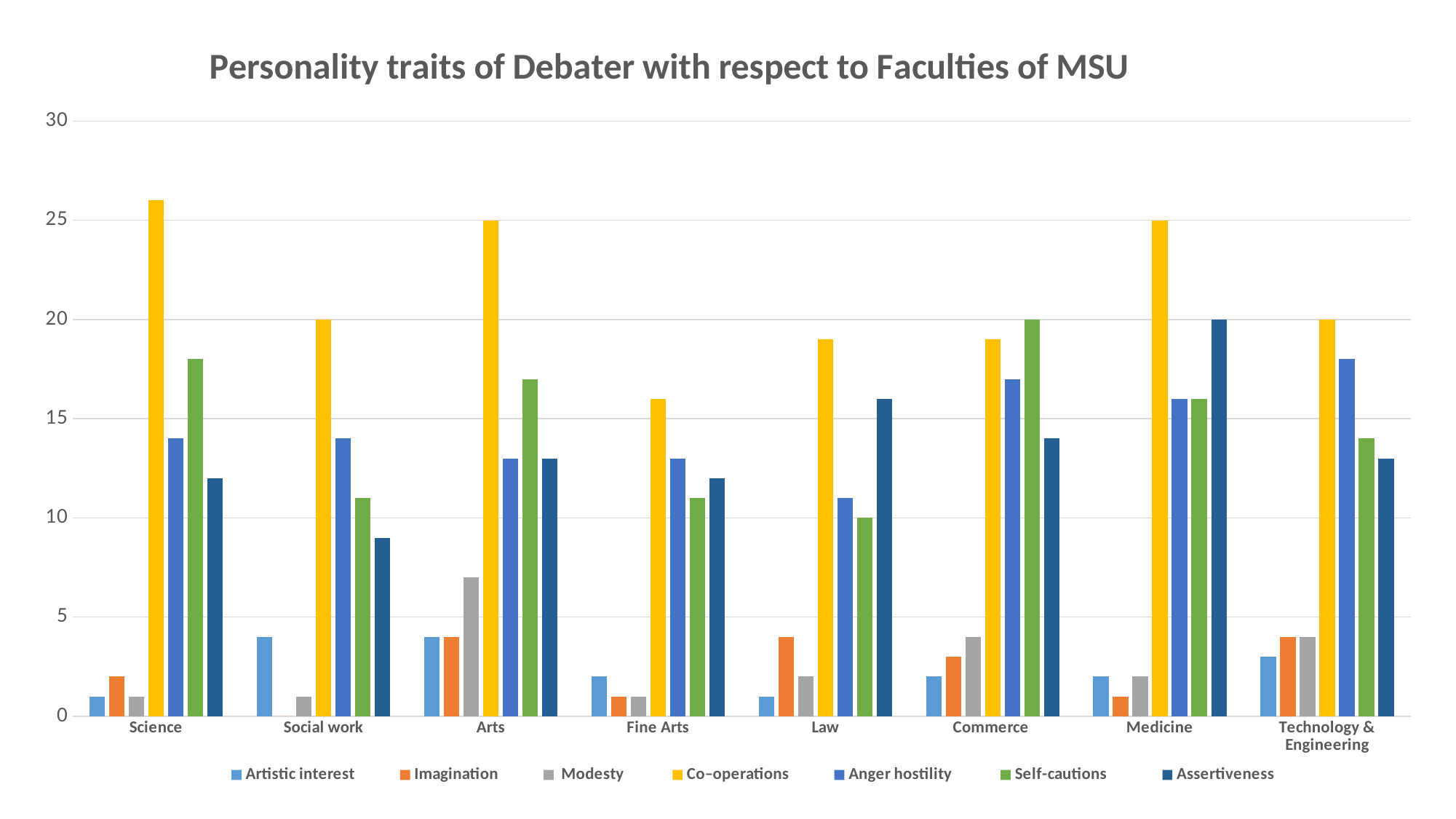

### Chart: Personality traits of Debater with respect to Faculties of MSU

| Category | Artistic interest | Imagination |  Modesty  | Co–operations | Anger hostility  | Self-cautions    | Assertiveness |
|---|---|---|---|---|---|---|---|
| Science | 1.0 | 2.0 | 1.0 | 26.0 | 14.0 | 18.0 | 12.0 |
| Social work | 4.0 | 0.0 | 1.0 | 20.0 | 14.0 | 11.0 | 9.0 |
| Arts | 4.0 | 4.0 | 7.0 | 25.0 | 13.0 | 17.0 | 13.0 |
| Fine Arts | 2.0 | 1.0 | 1.0 | 16.0 | 13.0 | 11.0 | 12.0 |
| Law | 1.0 | 4.0 | 2.0 | 19.0 | 11.0 | 10.0 | 16.0 |
| Commerce  | 2.0 | 3.0 | 4.0 | 19.0 | 17.0 | 20.0 | 14.0 |
| Medicine | 2.0 | 1.0 | 2.0 | 25.0 | 16.0 | 16.0 | 20.0 |
| Technology & Engineering | 3.0 | 4.0 | 4.0 | 20.0 | 18.0 | 14.0 | 13.0 |